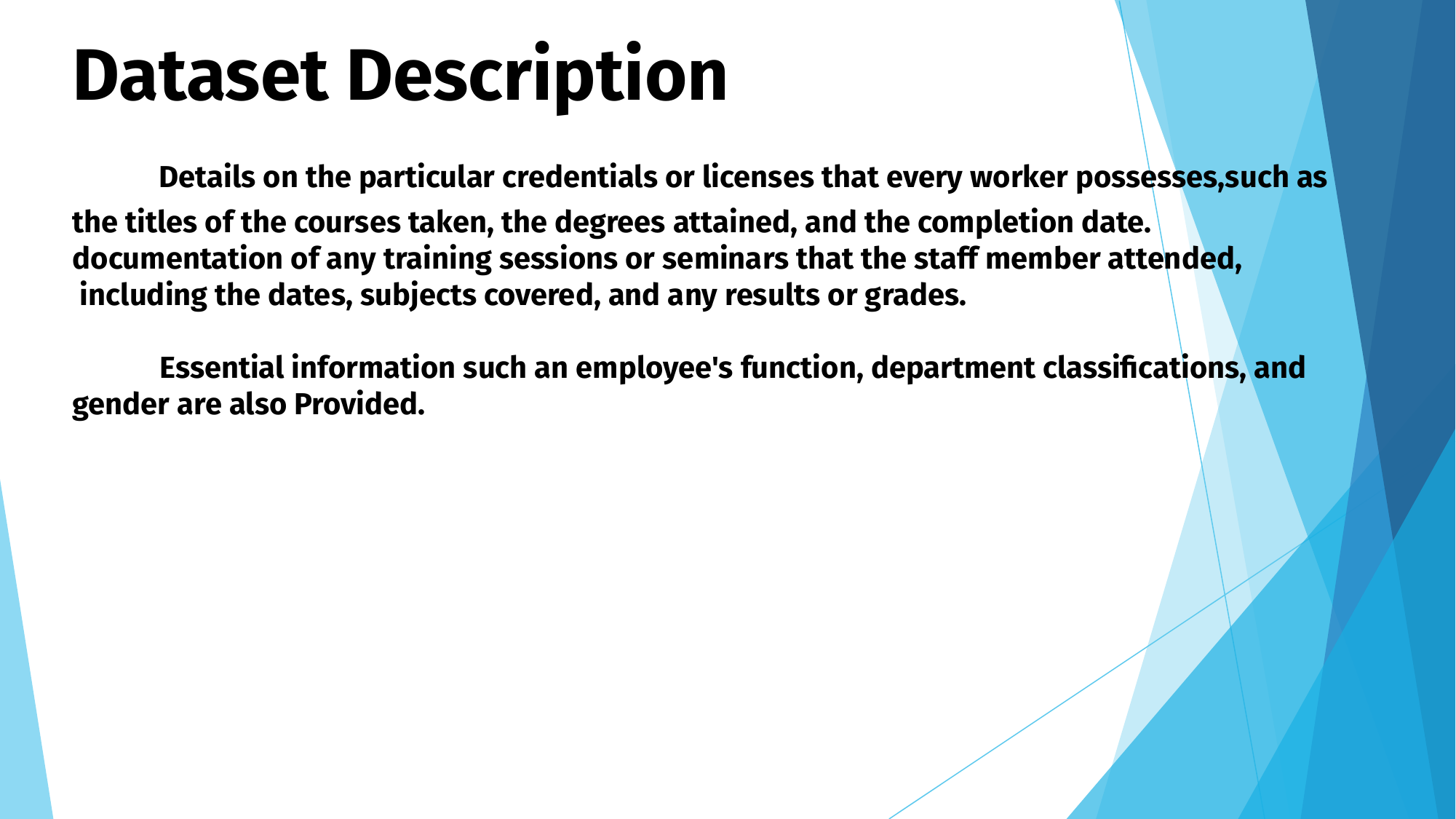

# Dataset Description Details on the particular credentials or licenses that every worker possesses,such as the titles of the courses taken, the degrees attained, and the completion date. documentation of any training sessions or seminars that the staff member attended, including the dates, subjects covered, and any results or grades. Essential information such an employee's function, department classifications, and gender are also Provided.